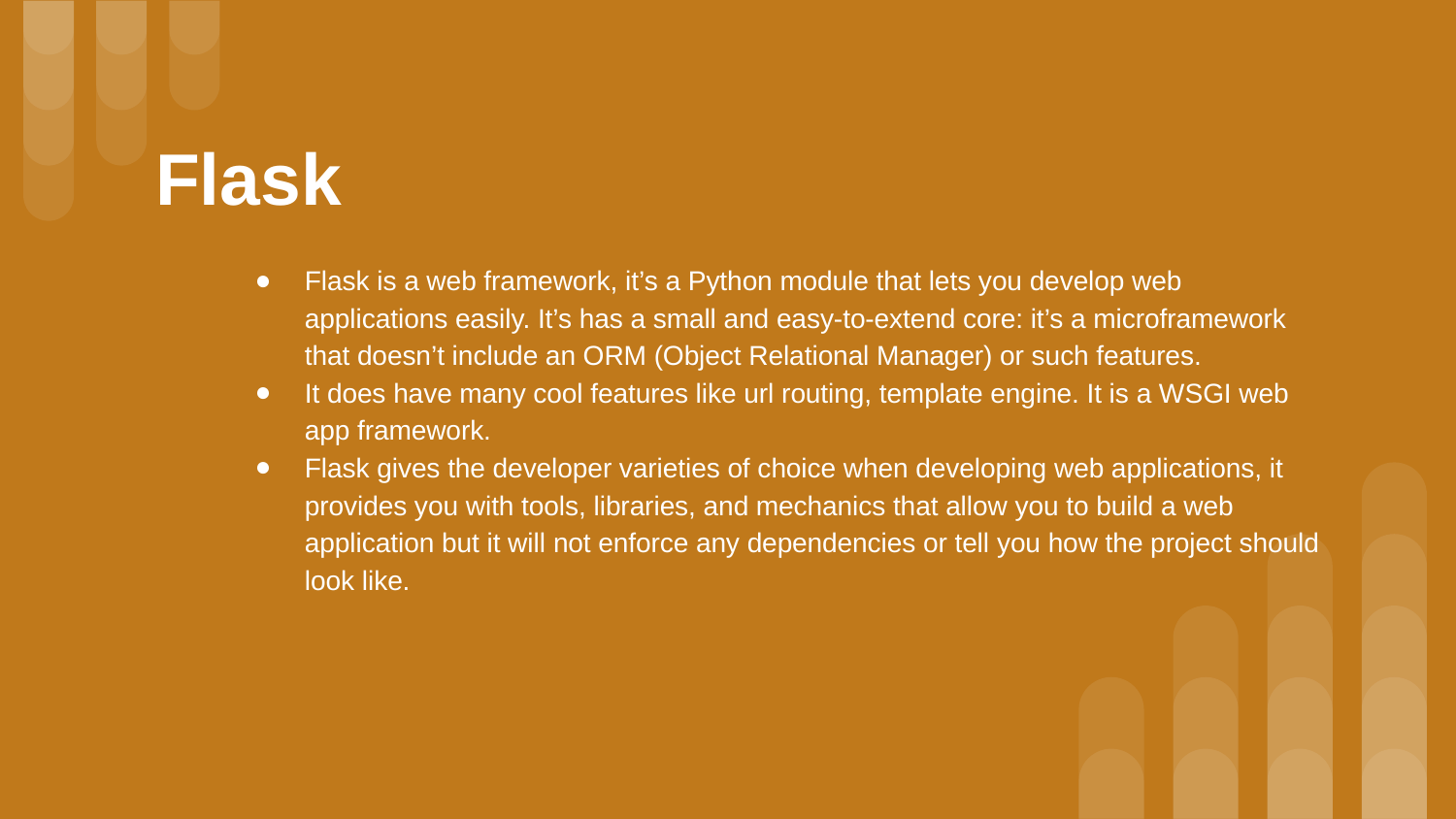

# Flask
Flask is a web framework, it’s a Python module that lets you develop web applications easily. It’s has a small and easy-to-extend core: it’s a microframework that doesn’t include an ORM (Object Relational Manager) or such features.
It does have many cool features like url routing, template engine. It is a WSGI web app framework.
Flask gives the developer varieties of choice when developing web applications, it provides you with tools, libraries, and mechanics that allow you to build a web application but it will not enforce any dependencies or tell you how the project should look like.